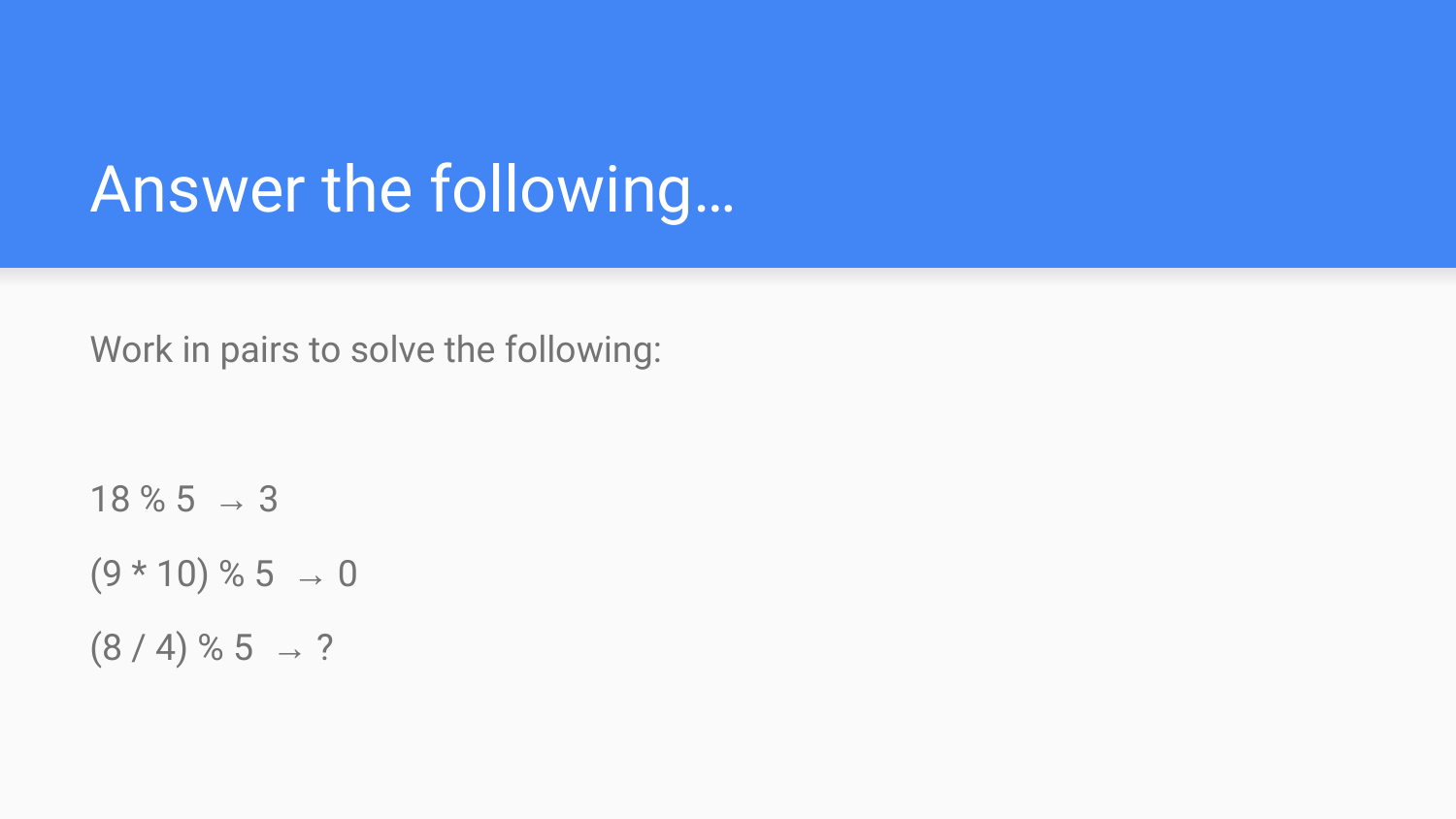

# Answer the following…
Work in pairs to solve the following:

18 % 5  → 3
(9 * 10) % 5  → 0
(8 / 4) % 5  → ?